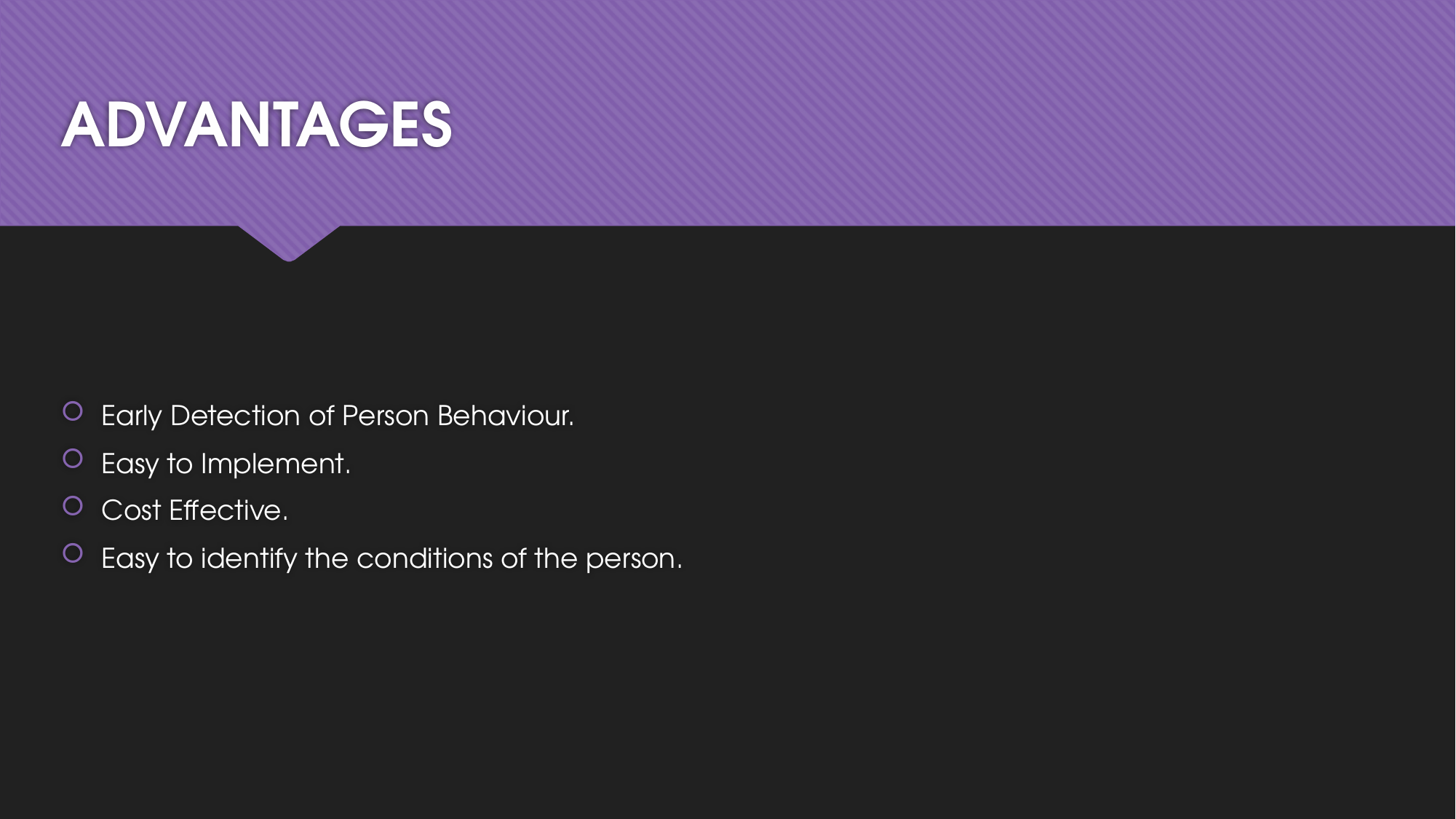

# ADVANTAGES
Early Detection of Person Behaviour.
Easy to Implement.
Cost Effective.
Easy to identify the conditions of the person.